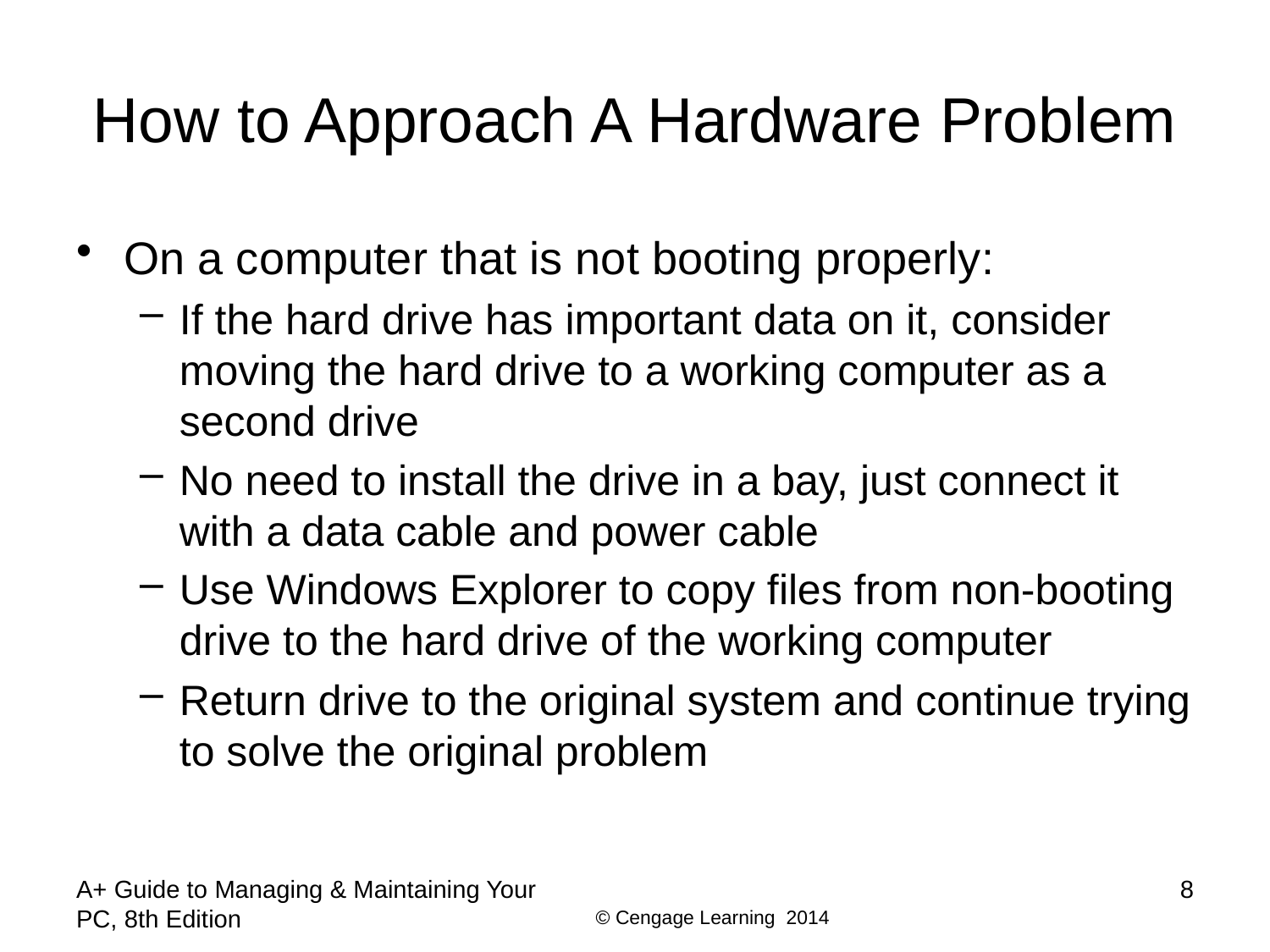

# How to Approach A Hardware Problem
On a computer that is not booting properly:
If the hard drive has important data on it, consider moving the hard drive to a working computer as a second drive
No need to install the drive in a bay, just connect it with a data cable and power cable
Use Windows Explorer to copy files from non-booting drive to the hard drive of the working computer
Return drive to the original system and continue trying to solve the original problem
A+ Guide to Managing & Maintaining Your PC, 8th Edition
8